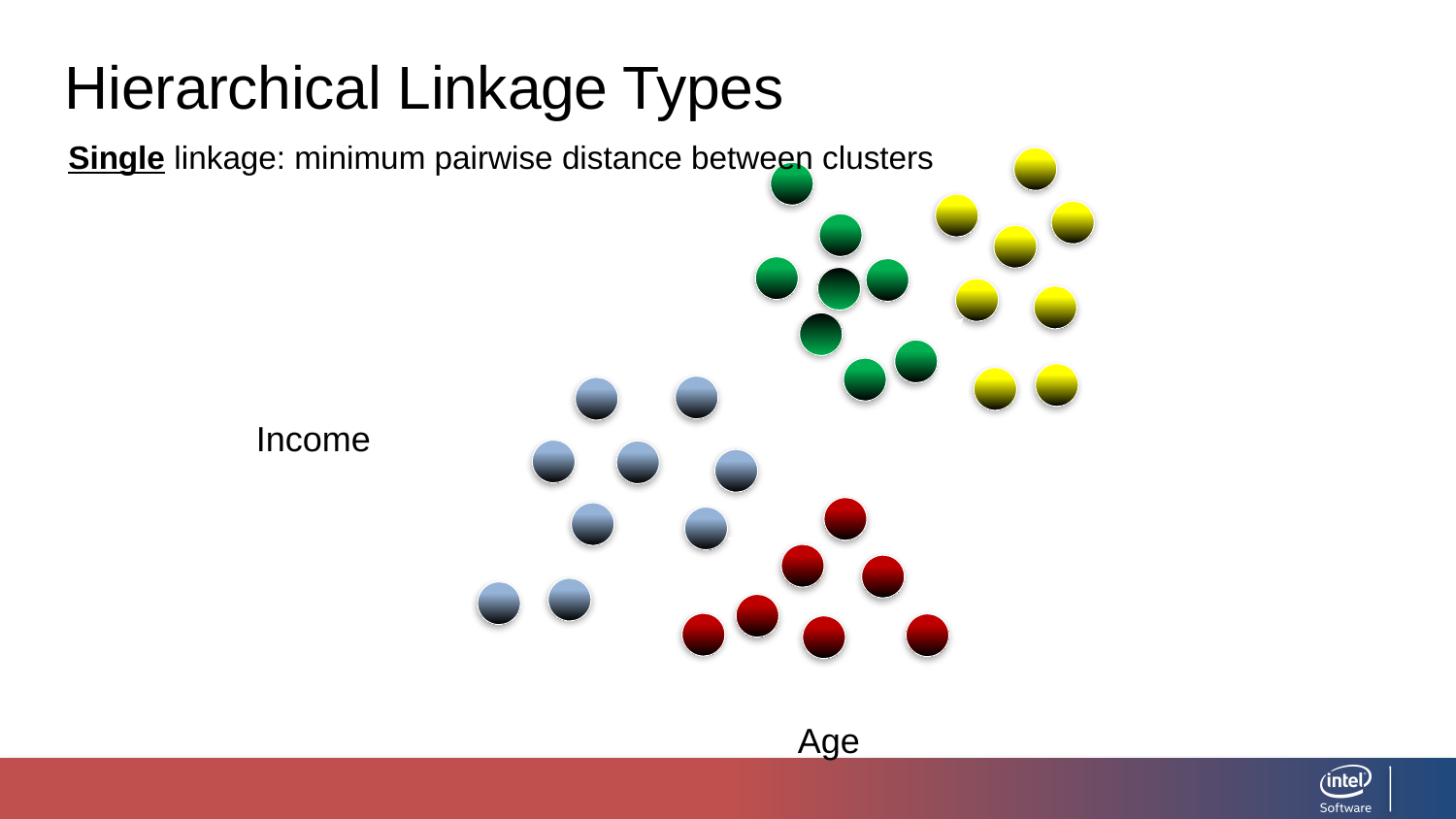

Hierarchical Linkage Types
Single linkage: minimum pairwise distance between clusters

Income

Age